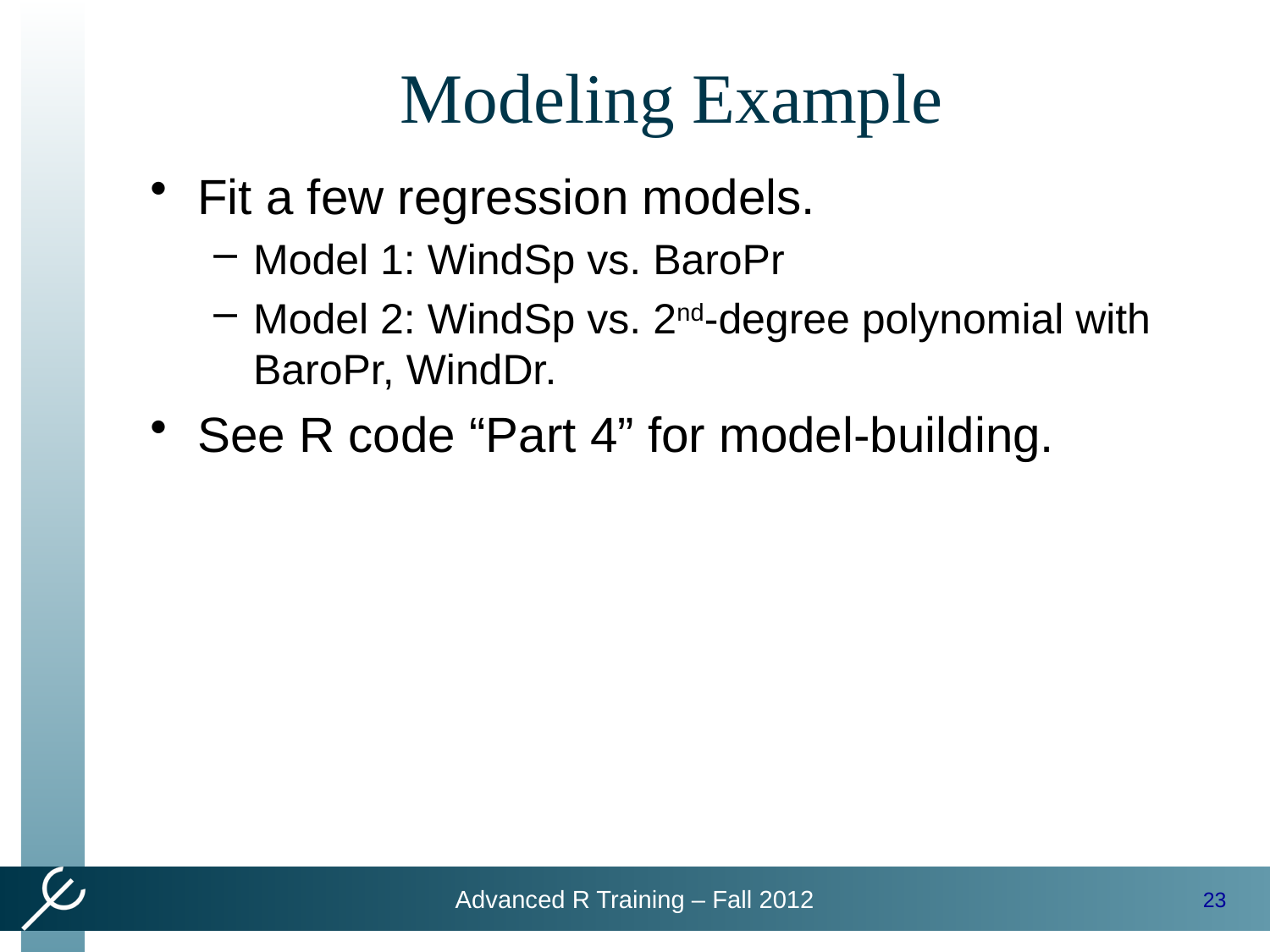

# Modeling Example
Fit a few regression models.
Model 1: WindSp vs. BaroPr
Model 2: WindSp vs. 2nd-degree polynomial with BaroPr, WindDr.
See R code “Part 4” for model-building.